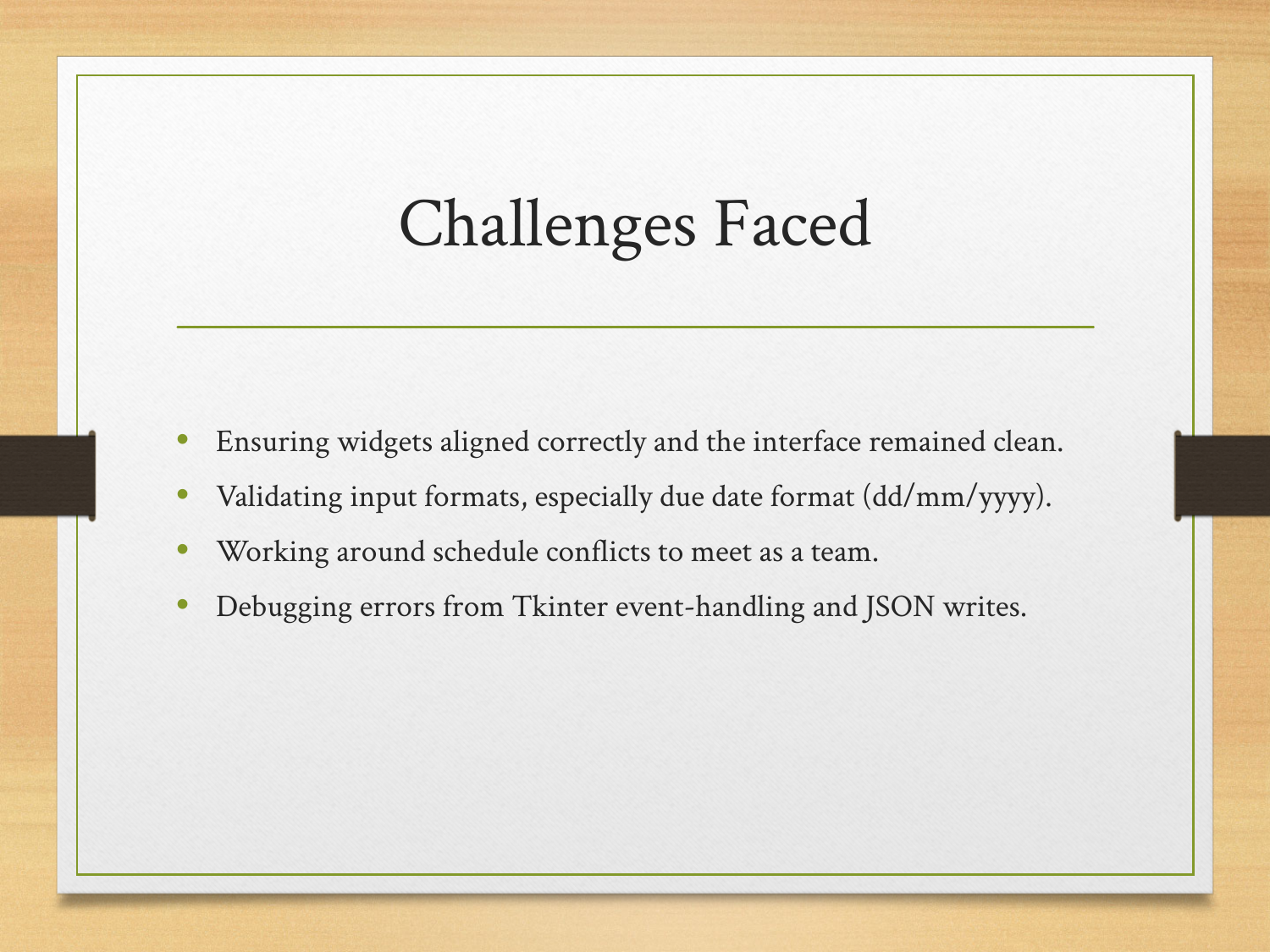

# Challenges Faced

Ensuring widgets aligned correctly and the interface remained clean.
Validating input formats, especially due date format (dd/mm/yyyy).
Working around schedule conflicts to meet as a team.
Debugging errors from Tkinter event-handling and JSON writes.